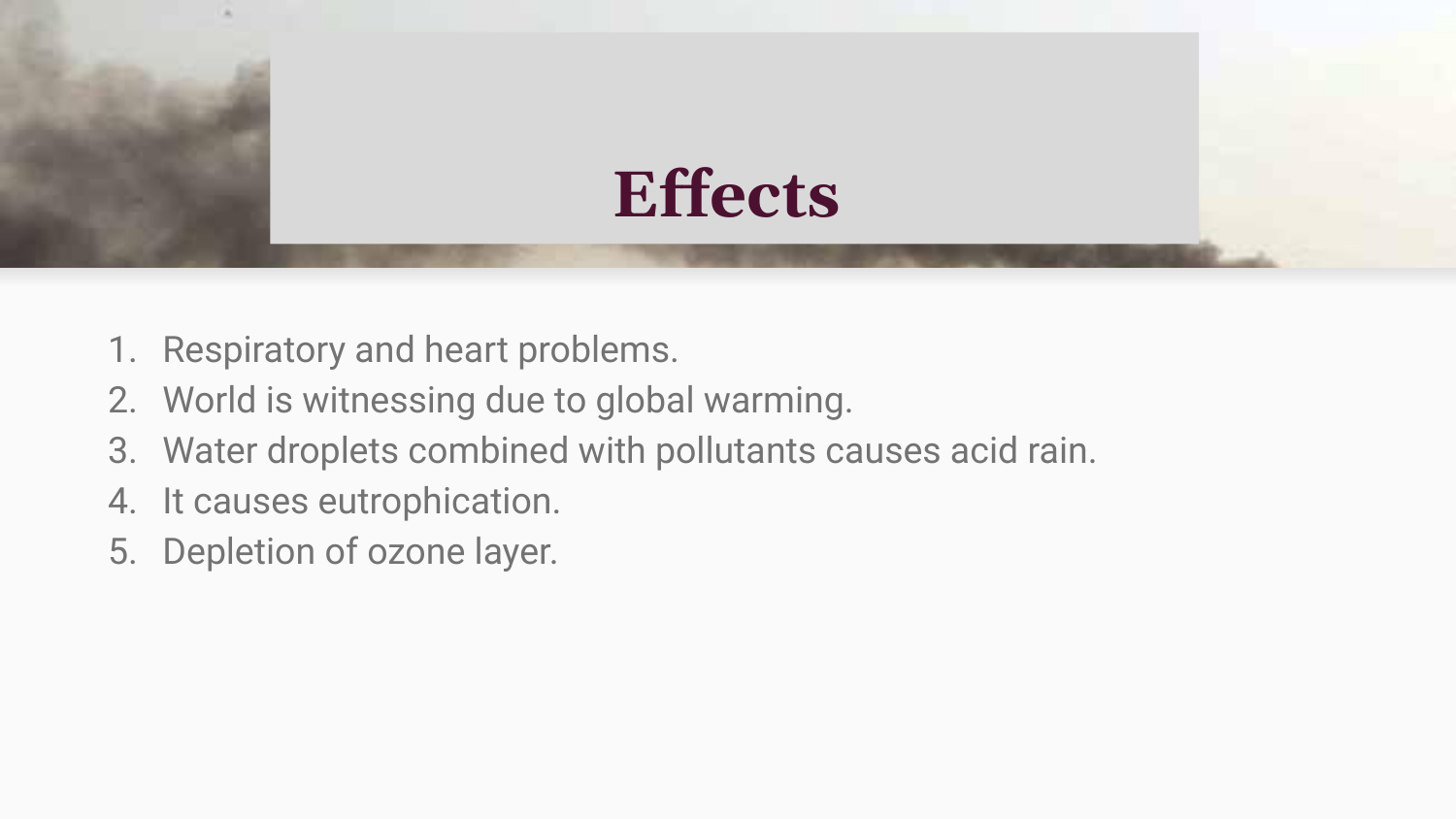

# Effects
Respiratory and heart problems.
World is witnessing due to global warming.
Water droplets combined with pollutants causes acid rain.
It causes eutrophication.
Depletion of ozone layer.